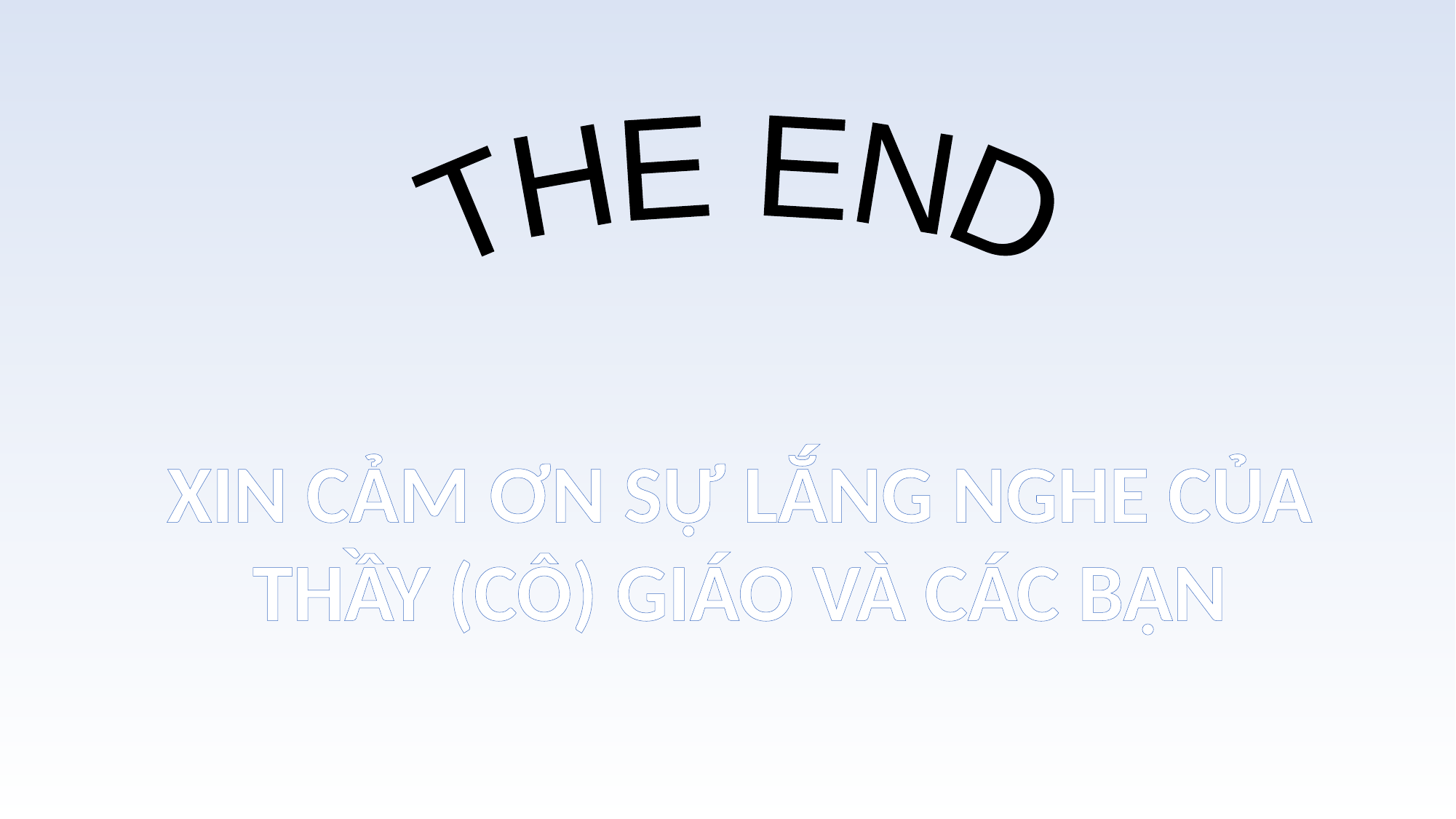

THE END
XIN CẢM ƠN SỰ LẮNG NGHE CỦA
THẦY (CÔ) GIÁO VÀ CÁC BẠN